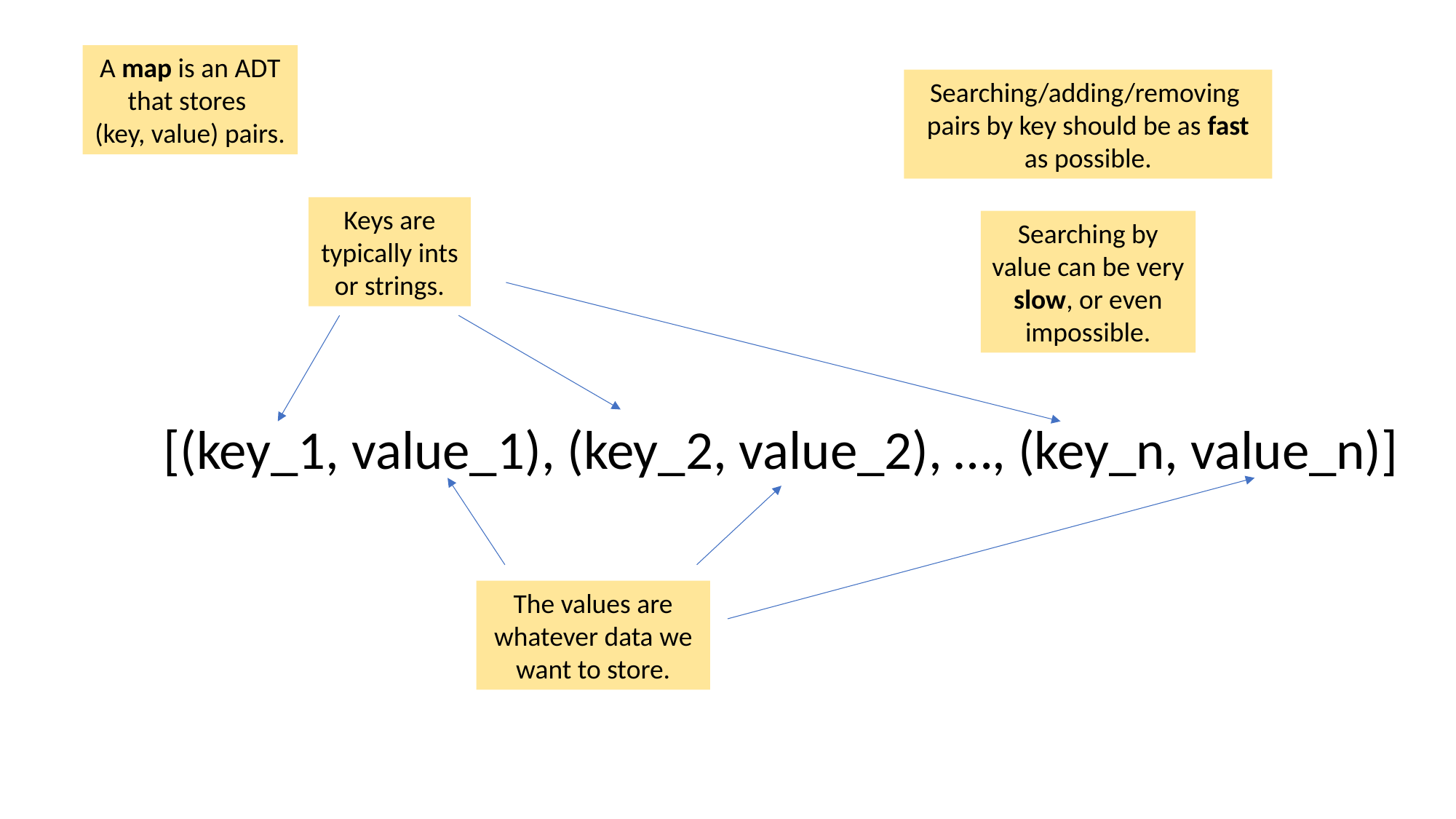

A map is an ADT that stores
(key, value) pairs.
Searching/adding/removing
pairs by key should be as fast as possible.
Keys are typically ints or strings.
Searching by value can be very slow, or even impossible.
[(key_1, value_1), (key_2, value_2), …, (key_n, value_n)]
The values are whatever data we want to store.